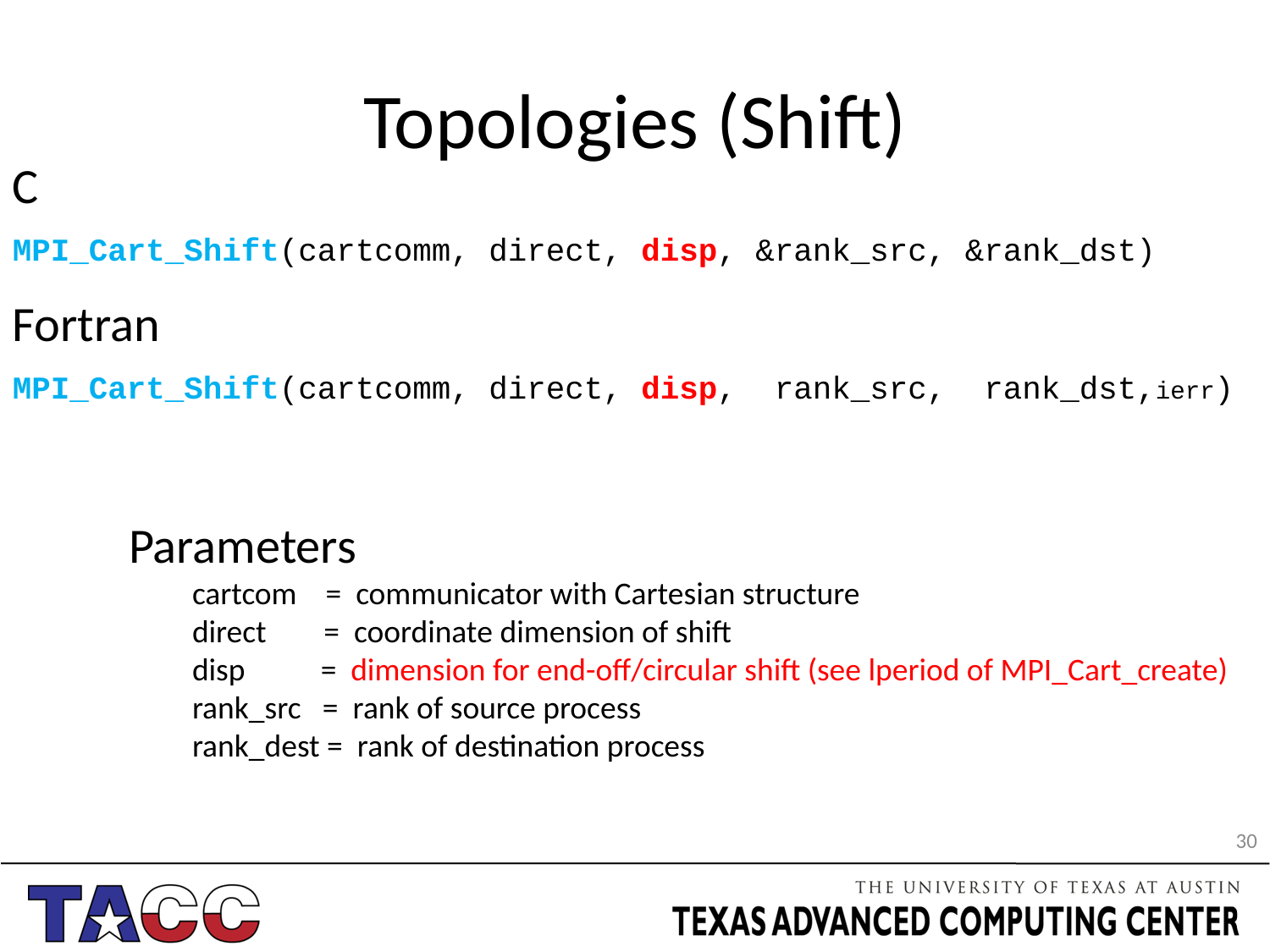

# Topologies (Shift)
C
MPI_Cart_Shift(cartcomm, direct, disp, &rank_src, &rank_dst)
Fortran
MPI_Cart_Shift(cartcomm, direct, disp,  rank_src,  rank_dst,ierr)
Parameters
cartcom    =  communicator with Cartesian structure
direct        =  coordinate dimension of shift
disp           =  dimension for end-off/circular shift (see lperiod of MPI_Cart_create)
rank_src   =  rank of source process
rank_dest =  rank of destination process
30